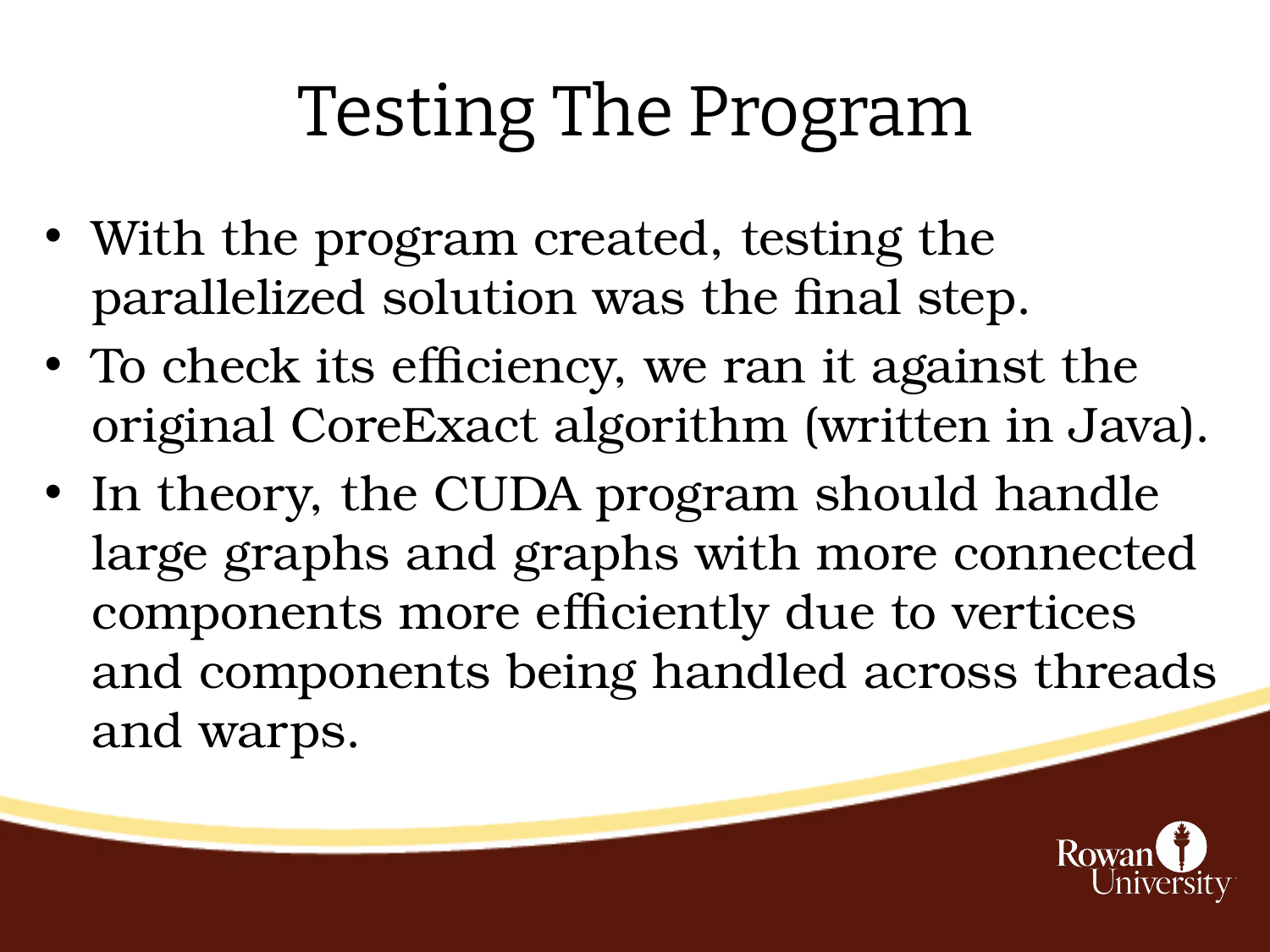

Testing The Program
With the program created, testing the parallelized solution was the final step.
To check its efficiency, we ran it against the original CoreExact algorithm (written in Java).
In theory, the CUDA program should handle large graphs and graphs with more connected components more efficiently due to vertices and components being handled across threads and warps.